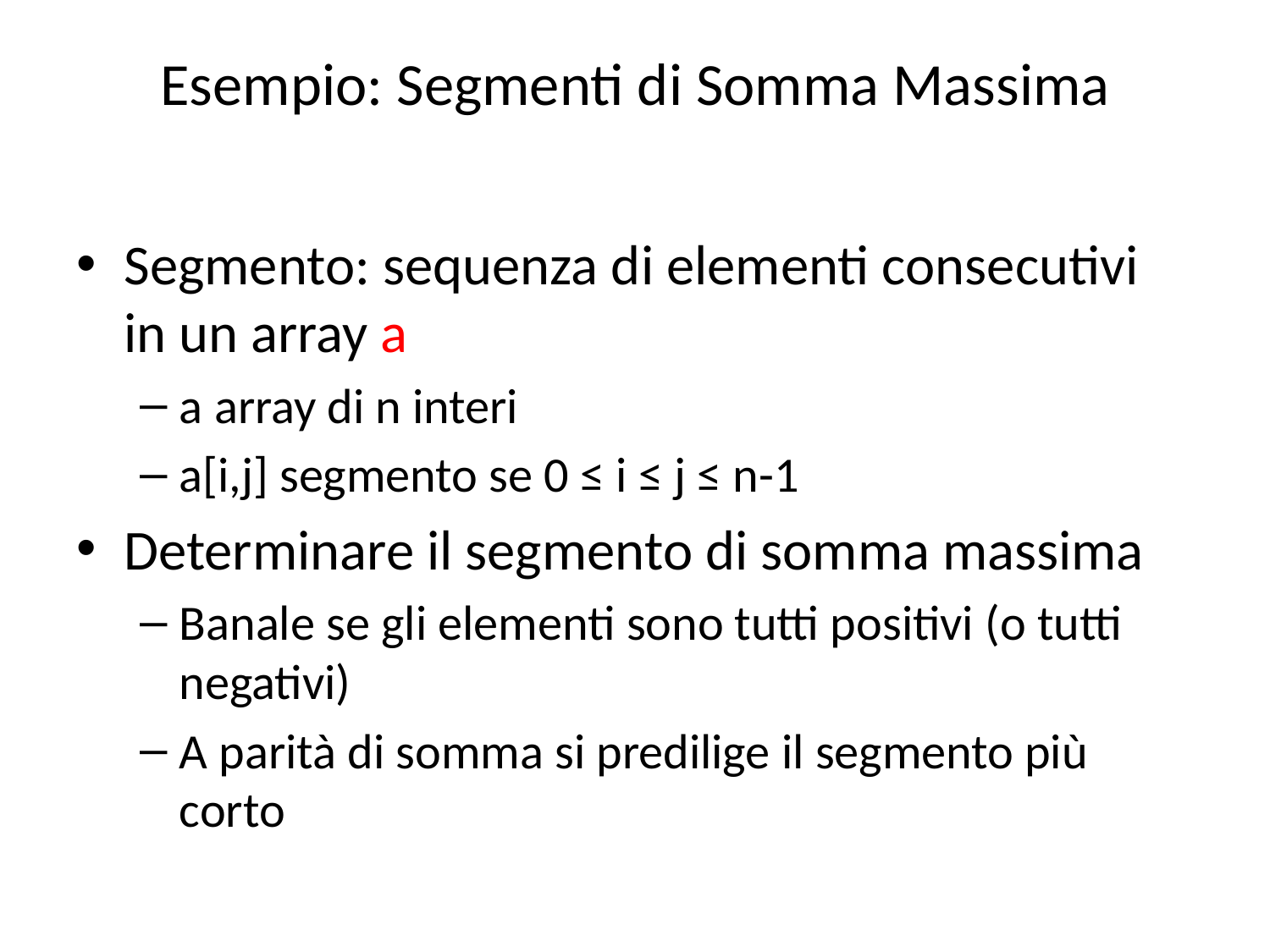

# Esempio: Segmenti di Somma Massima
Segmento: sequenza di elementi consecutivi in un array a
a array di n interi
a[i,j] segmento se 0 ≤ i ≤ j ≤ n-1
Determinare il segmento di somma massima
Banale se gli elementi sono tutti positivi (o tutti negativi)
A parità di somma si predilige il segmento più corto